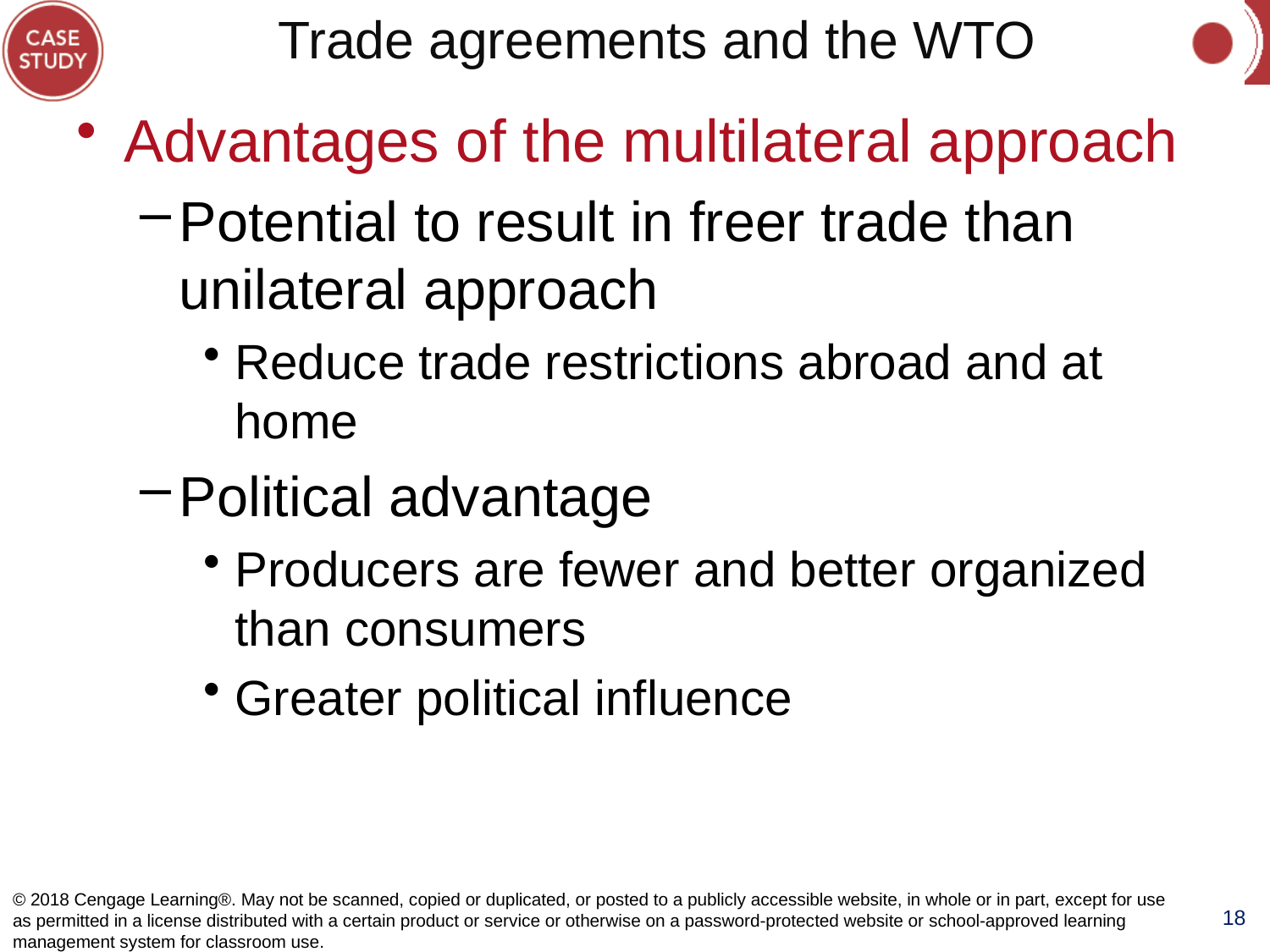

# Trade agreements and the WTO
Advantages of the multilateral approach
Potential to result in freer trade than unilateral approach
Reduce trade restrictions abroad and at home
Political advantage
Producers are fewer and better organized than consumers
Greater political influence
© 2018 Cengage Learning®. May not be scanned, copied or duplicated, or posted to a publicly accessible website, in whole or in part, except for use as permitted in a license distributed with a certain product or service or otherwise on a password-protected website or school-approved learning management system for classroom use.
18